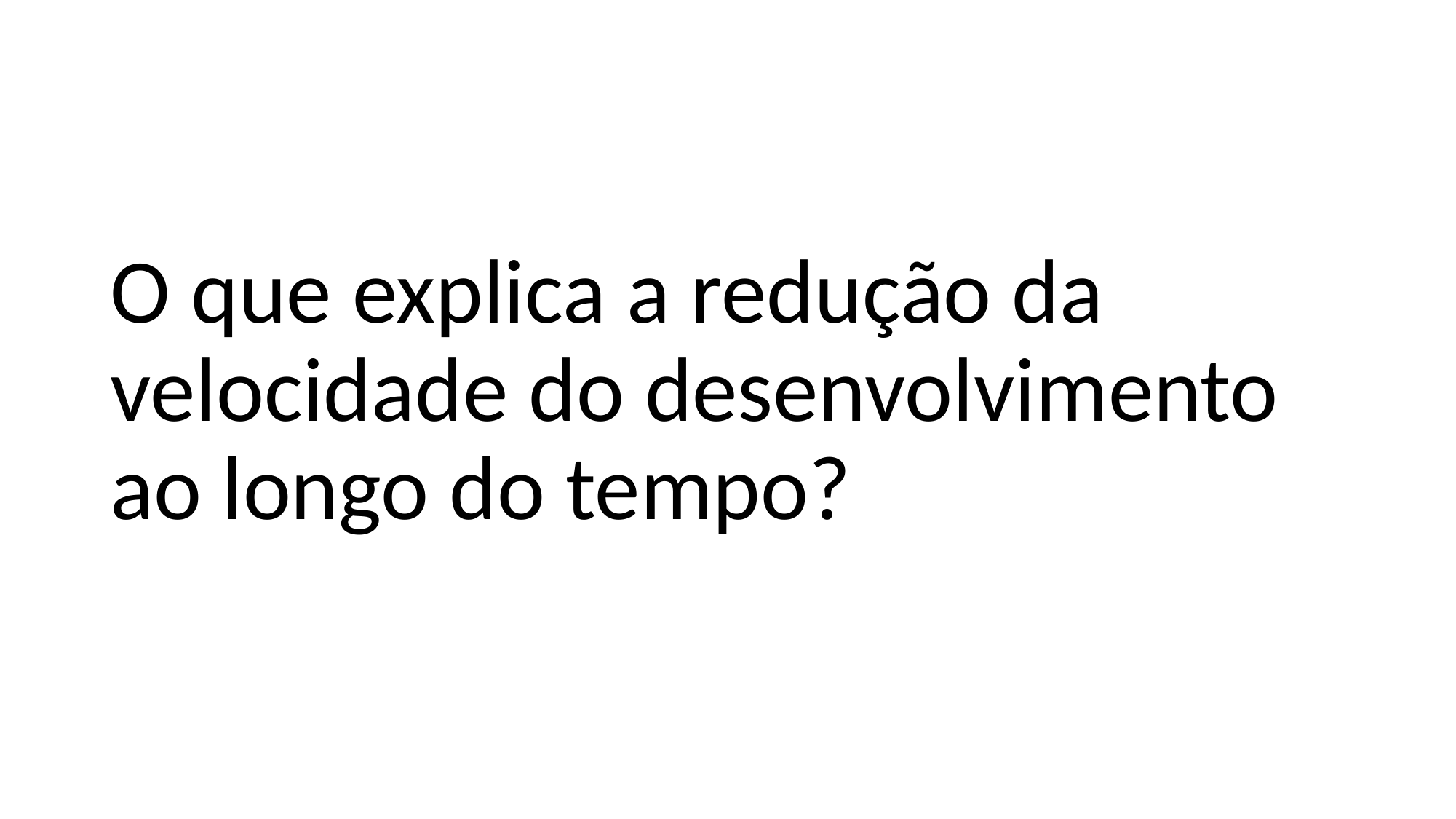

# O que explica a redução da velocidade do desenvolvimento ao longo do tempo?